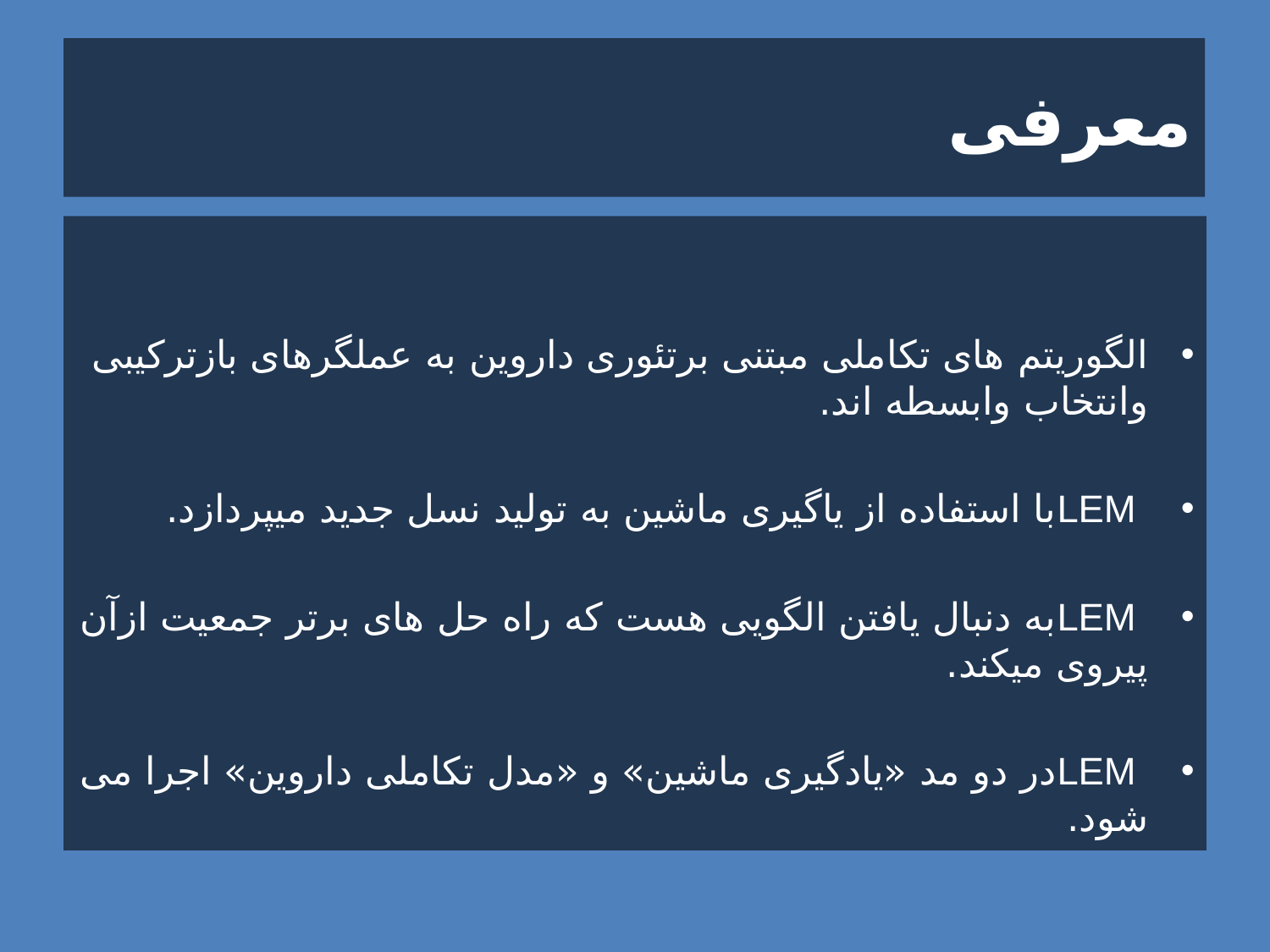

# معرفی

الگوریتم های تکاملی مبتنی برتئوری داروین به عملگرهای بازترکیبی وانتخاب وابسطه اند.

 LEMبا استفاده از یاگیری ماشین به تولید نسل جدید میپردازد.

 LEMبه دنبال یافتن الگویی هست که راه حل های برتر جمعیت ازآن پیروی میکند.

 LEMدر دو مد «یادگیری ماشین» و «مدل تکاملی داروین» اجرا می شود.